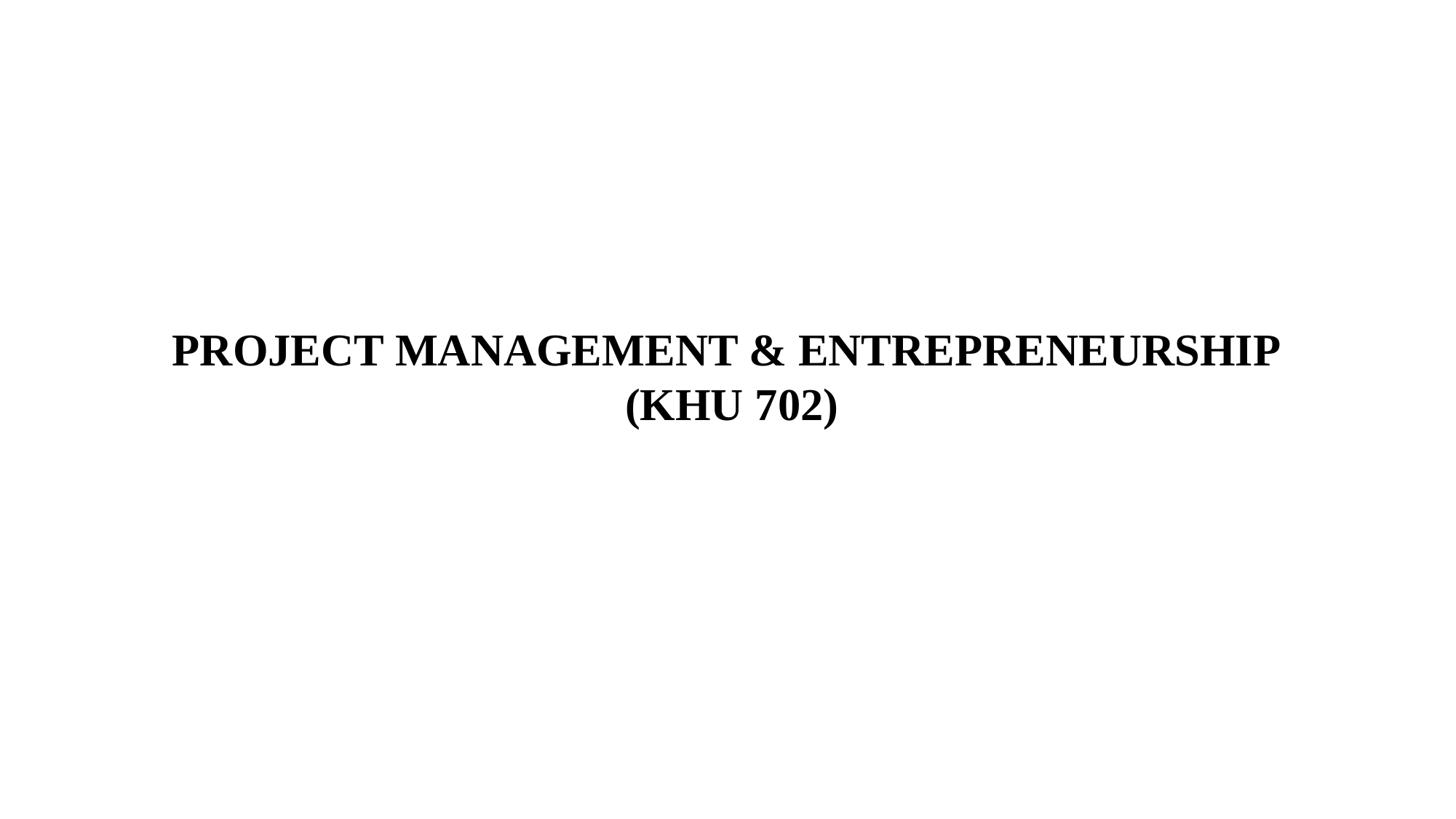

# PROJECT MANAGEMENT & ENTREPRENEURSHIP (KHU 702)